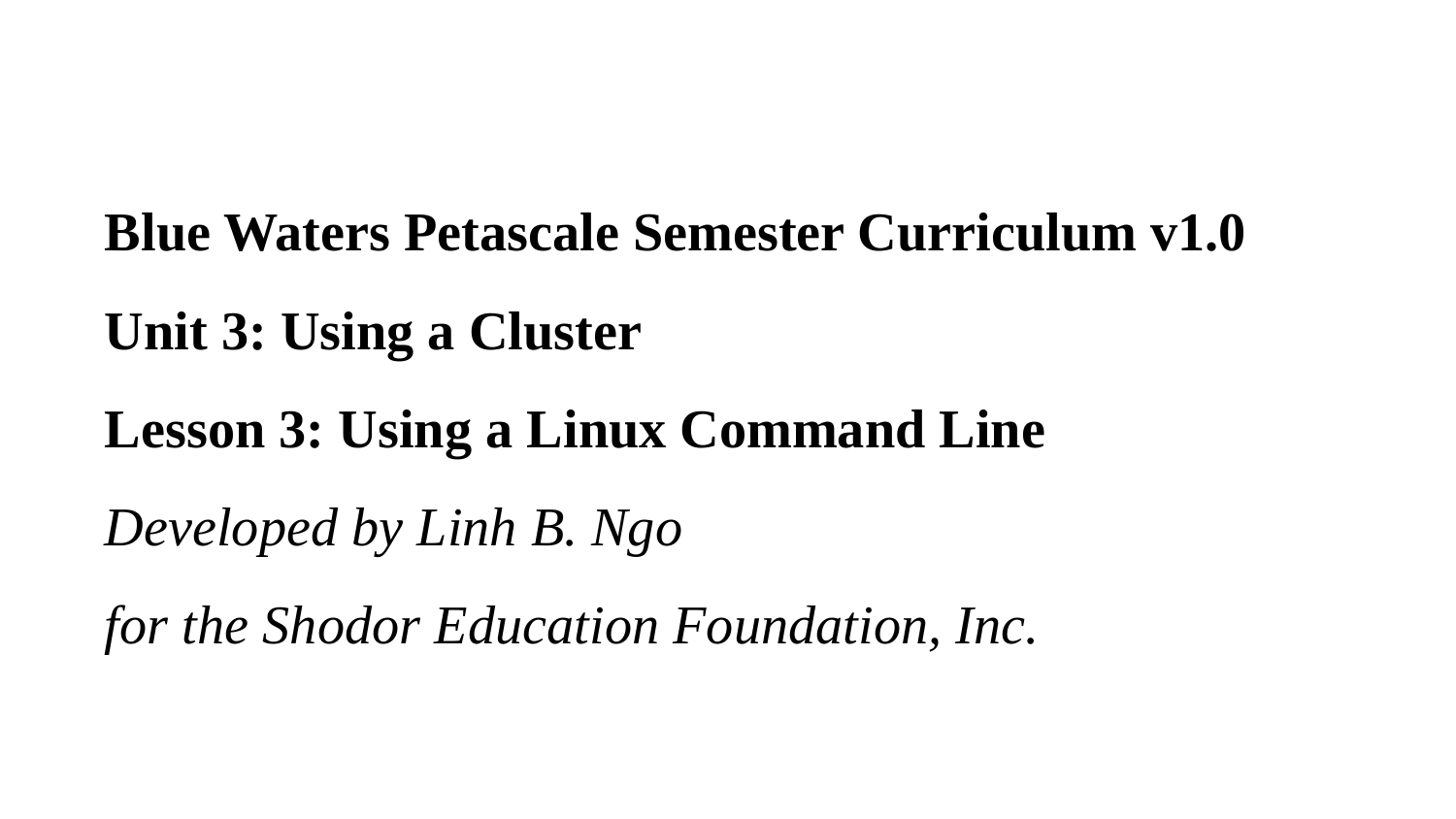

# Blue Waters Petascale Semester Curriculum v1.0 Unit 3: Using a Cluster Lesson 3: Using a Linux Command Line Developed by Linh B. Ngo for the Shodor Education Foundation, Inc.